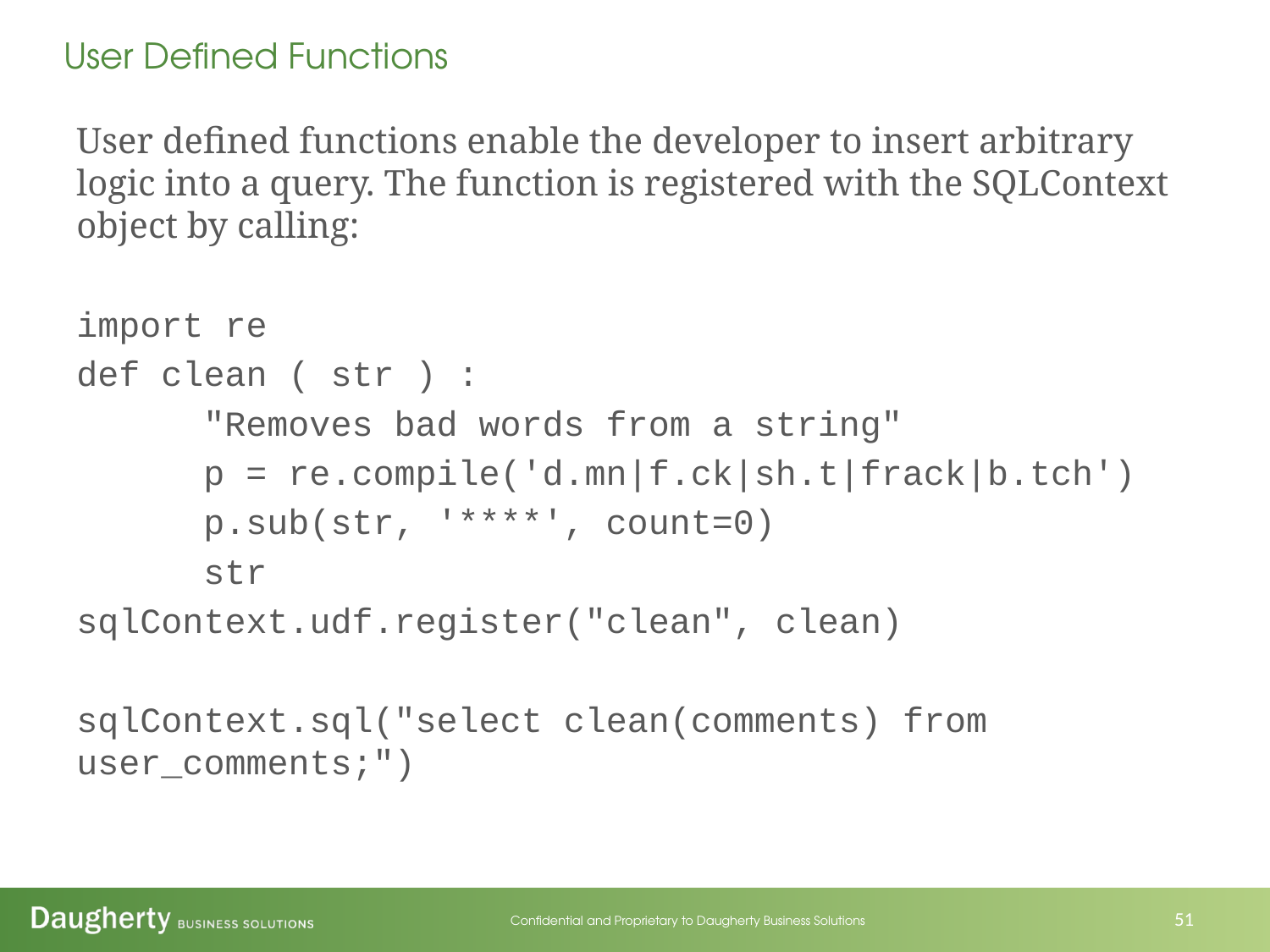

User Defined Functions
User defined functions enable the developer to insert arbitrary logic into a query. The function is registered with the SQLContext object by calling:

import re
def clean ( str ) :
	"Removes bad words from a string"
	p = re.compile('d.mn|f.ck|sh.t|frack|b.tch')
	p.sub(str, '****', count=0)
	str
sqlContext.udf.register("clean", clean)

sqlContext.sql("select clean(comments) from user_comments;")

51